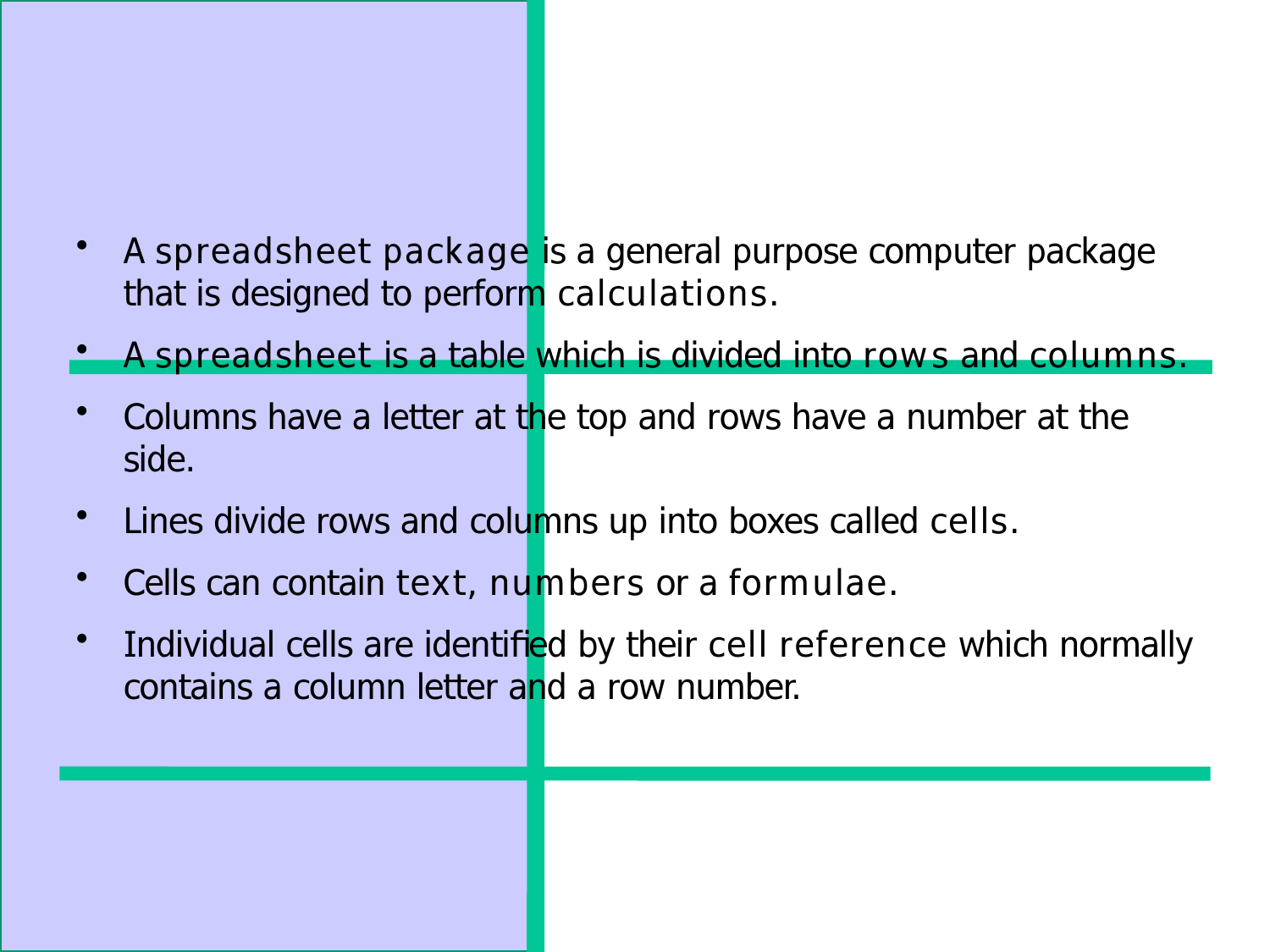

#
A spreadsheet package is a general purpose computer package that is designed to perform calculations.
A spreadsheet is a table which is divided into rows and columns.
Columns have a letter at the top and rows have a number at the side.
Lines divide rows and columns up into boxes called cells.
Cells can contain text, numbers or a formulae.
Individual cells are identified by their cell reference which normally contains a column letter and a row number.